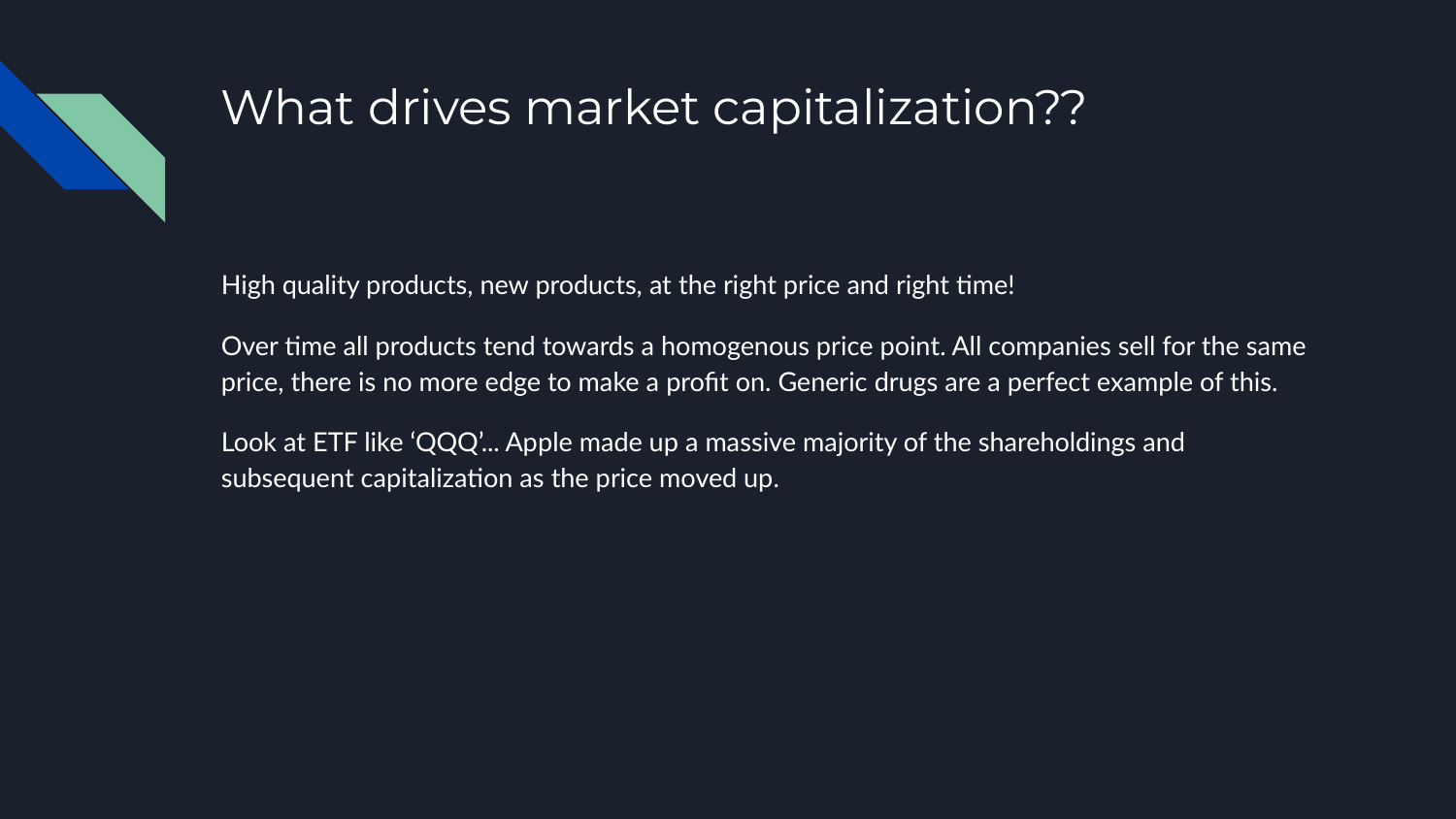

# What drives market capitalization??
High quality products, new products, at the right price and right time!
Over time all products tend towards a homogenous price point. All companies sell for the same price, there is no more edge to make a profit on. Generic drugs are a perfect example of this.
Look at ETF like ‘QQQ’... Apple made up a massive majority of the shareholdings and subsequent capitalization as the price moved up.